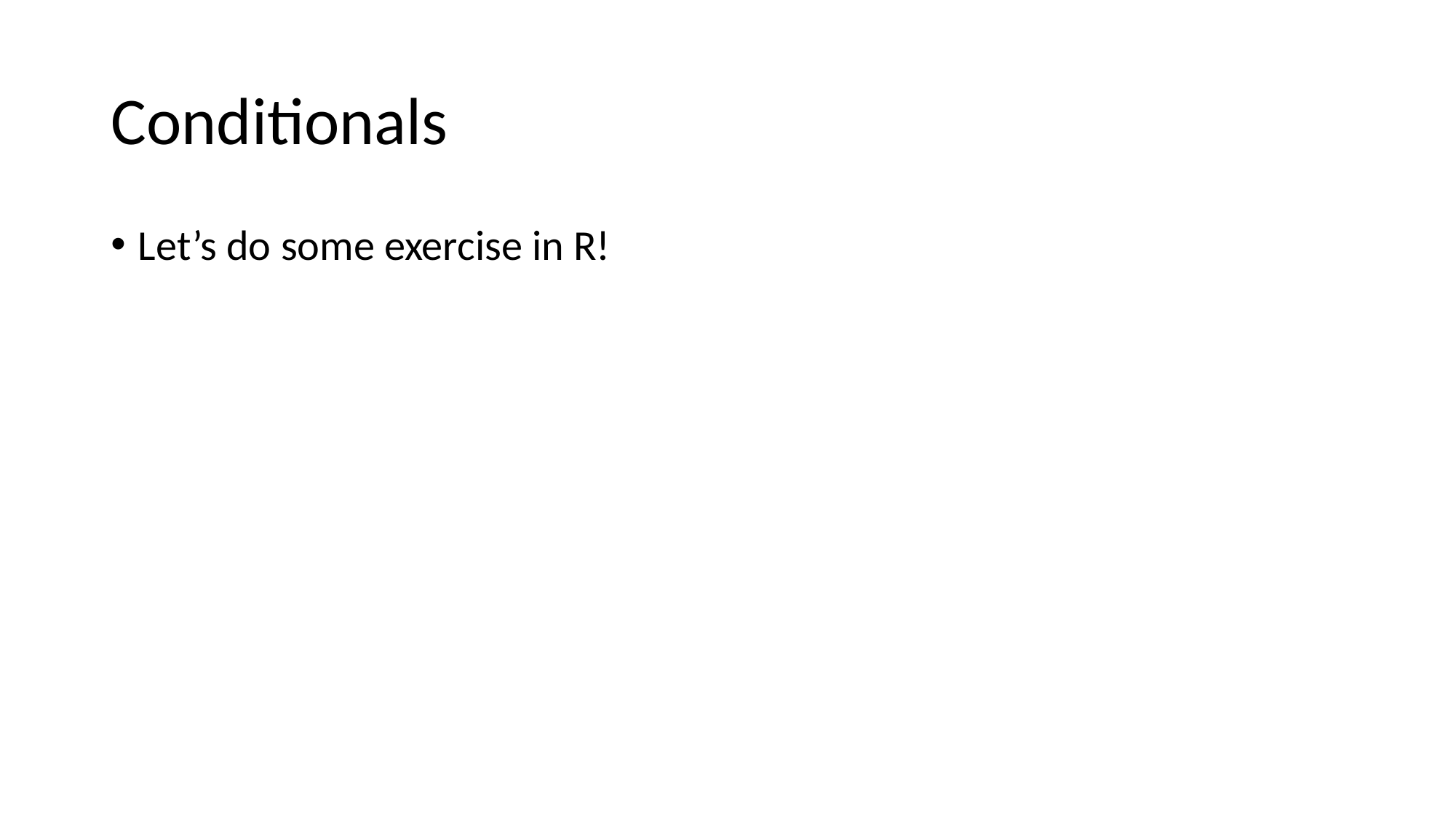

# Conditionals
Let’s do some exercise in R!